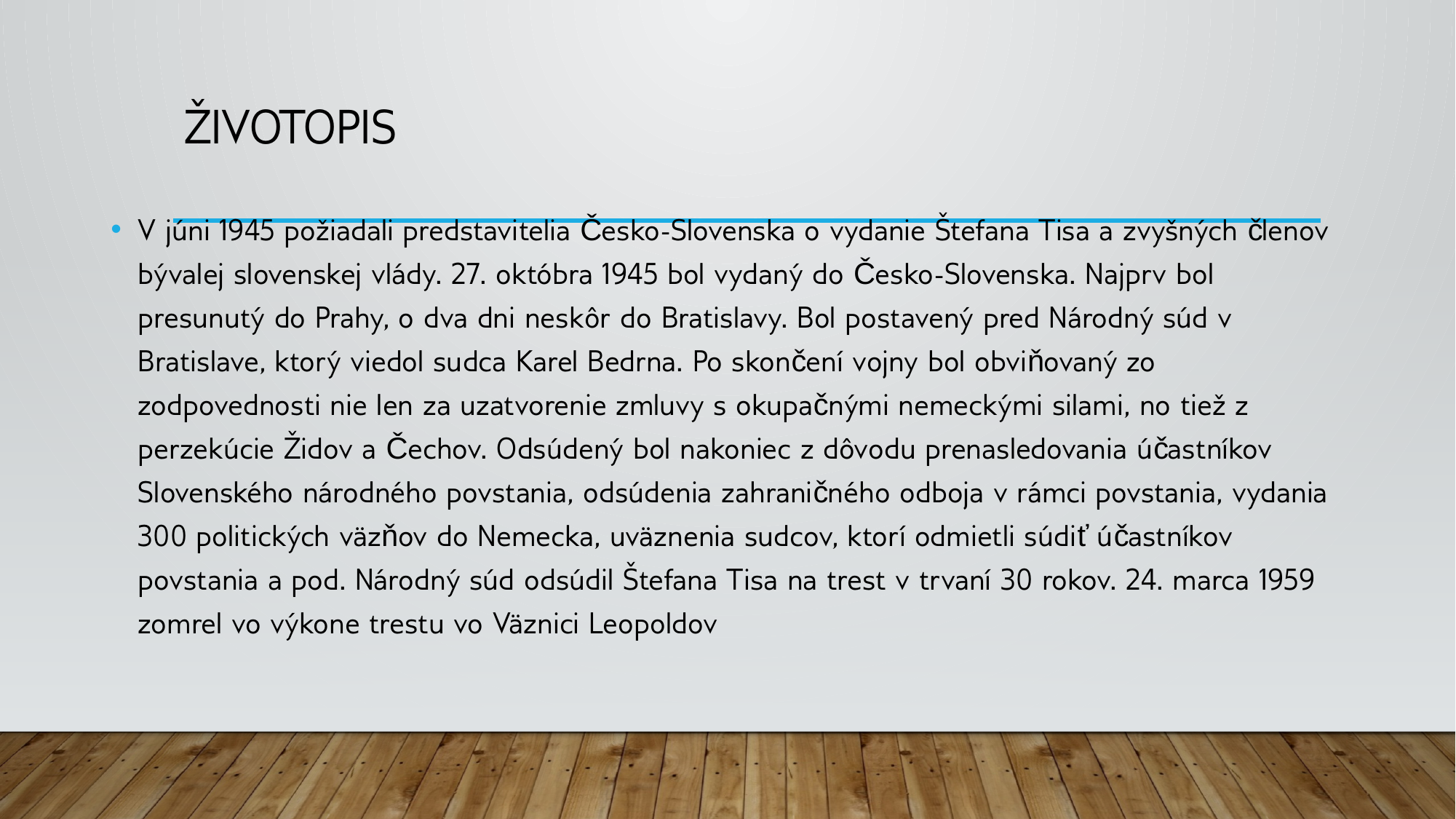

# Životopis
V júni 1945 požiadali predstavitelia Česko-Slovenska o vydanie Štefana Tisa a zvyšných členov bývalej slovenskej vlády. 27. októbra 1945 bol vydaný do Česko-Slovenska. Najprv bol presunutý do Prahy, o dva dni neskôr do Bratislavy. Bol postavený pred Národný súd v Bratislave, ktorý viedol sudca Karel Bedrna. Po skončení vojny bol obviňovaný zo zodpovednosti nie len za uzatvorenie zmluvy s okupačnými nemeckými silami, no tiež z perzekúcie Židov a Čechov. Odsúdený bol nakoniec z dôvodu prenasledovania účastníkov Slovenského národného povstania, odsúdenia zahraničného odboja v rámci povstania, vydania 300 politických väzňov do Nemecka, uväznenia sudcov, ktorí odmietli súdiť účastníkov povstania a pod. Národný súd odsúdil Štefana Tisa na trest v trvaní 30 rokov. 24. marca 1959 zomrel vo výkone trestu vo Väznici Leopoldov